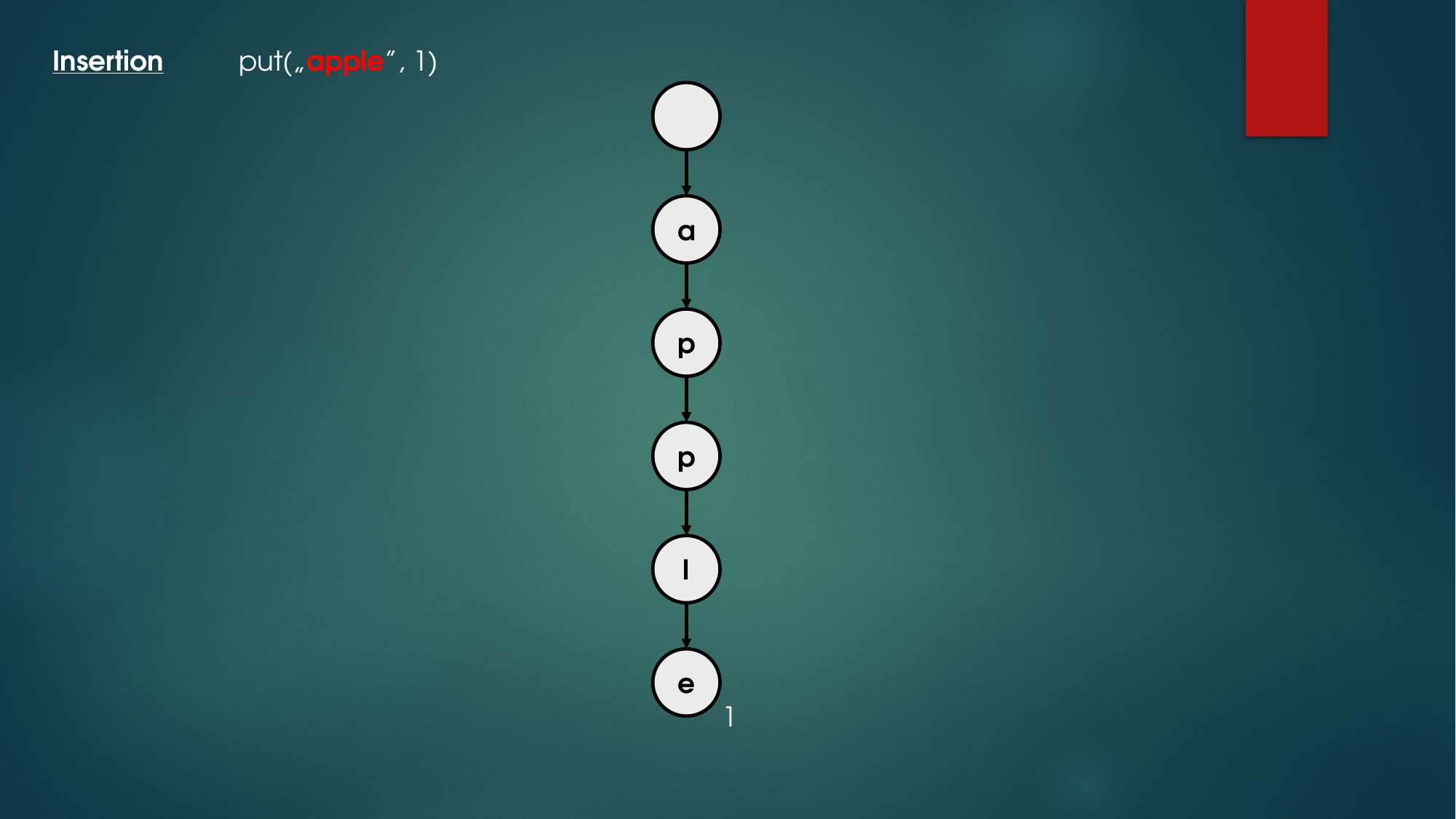

Insertion
put(„apple”, 1)

a
p
p
l
e
1